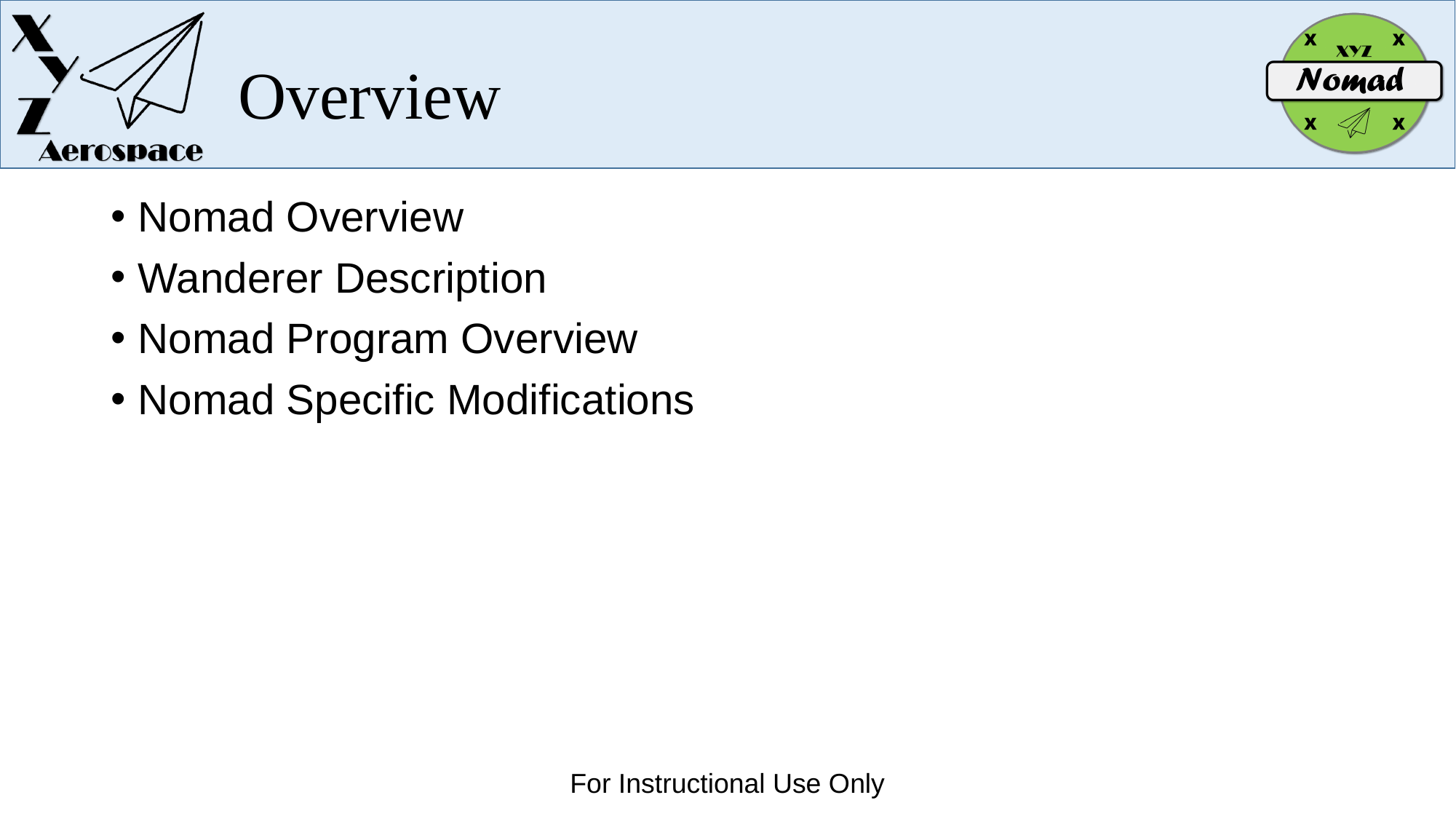

# Overview
Nomad Overview
Wanderer Description
Nomad Program Overview
Nomad Specific Modifications